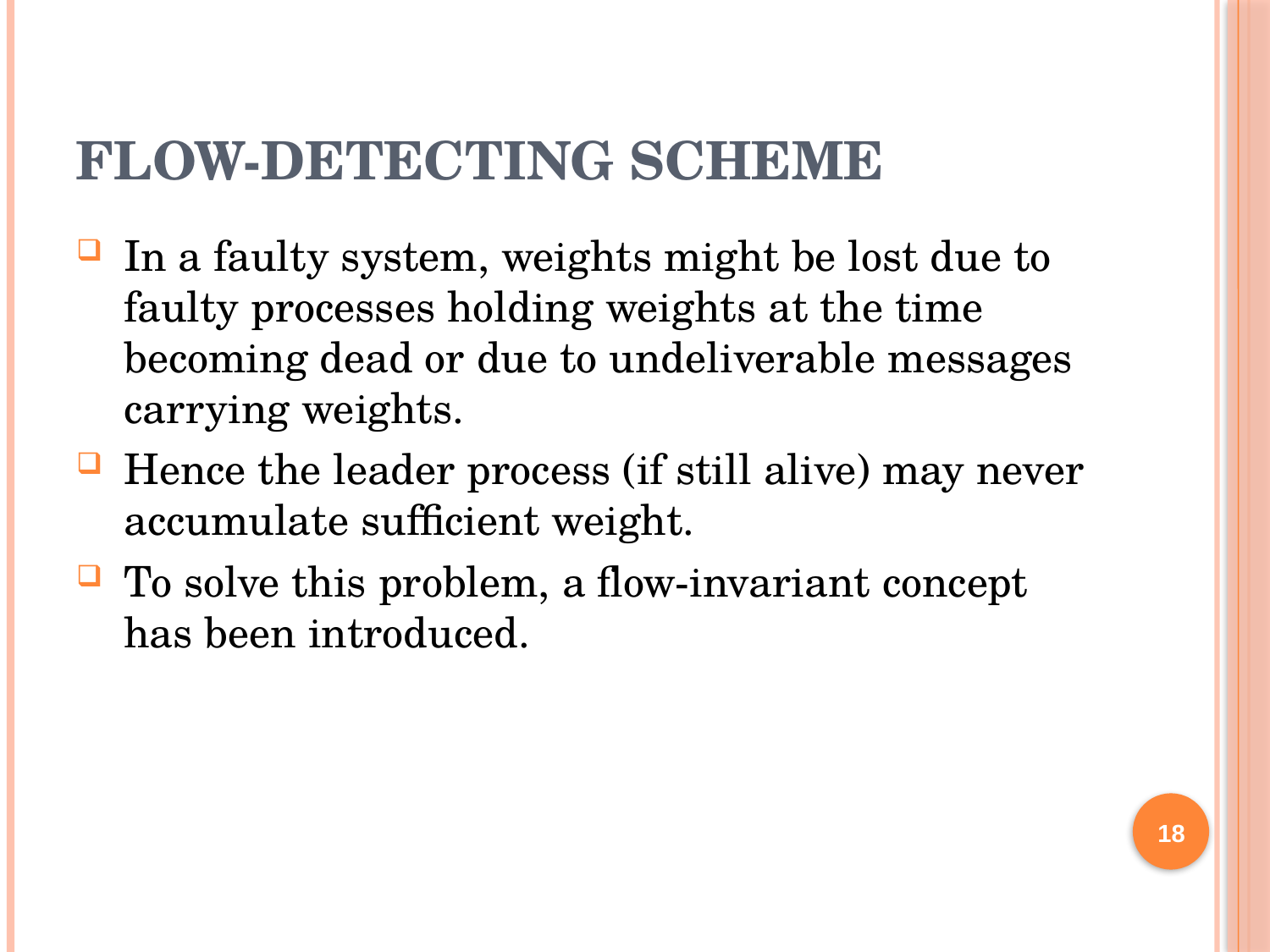

# Flow-Detecting Scheme
In a faulty system, weights might be lost due to faulty processes holding weights at the time becoming dead or due to undeliverable messages carrying weights.
Hence the leader process (if still alive) may never accumulate sufficient weight.
To solve this problem, a flow-invariant concept has been introduced.
18